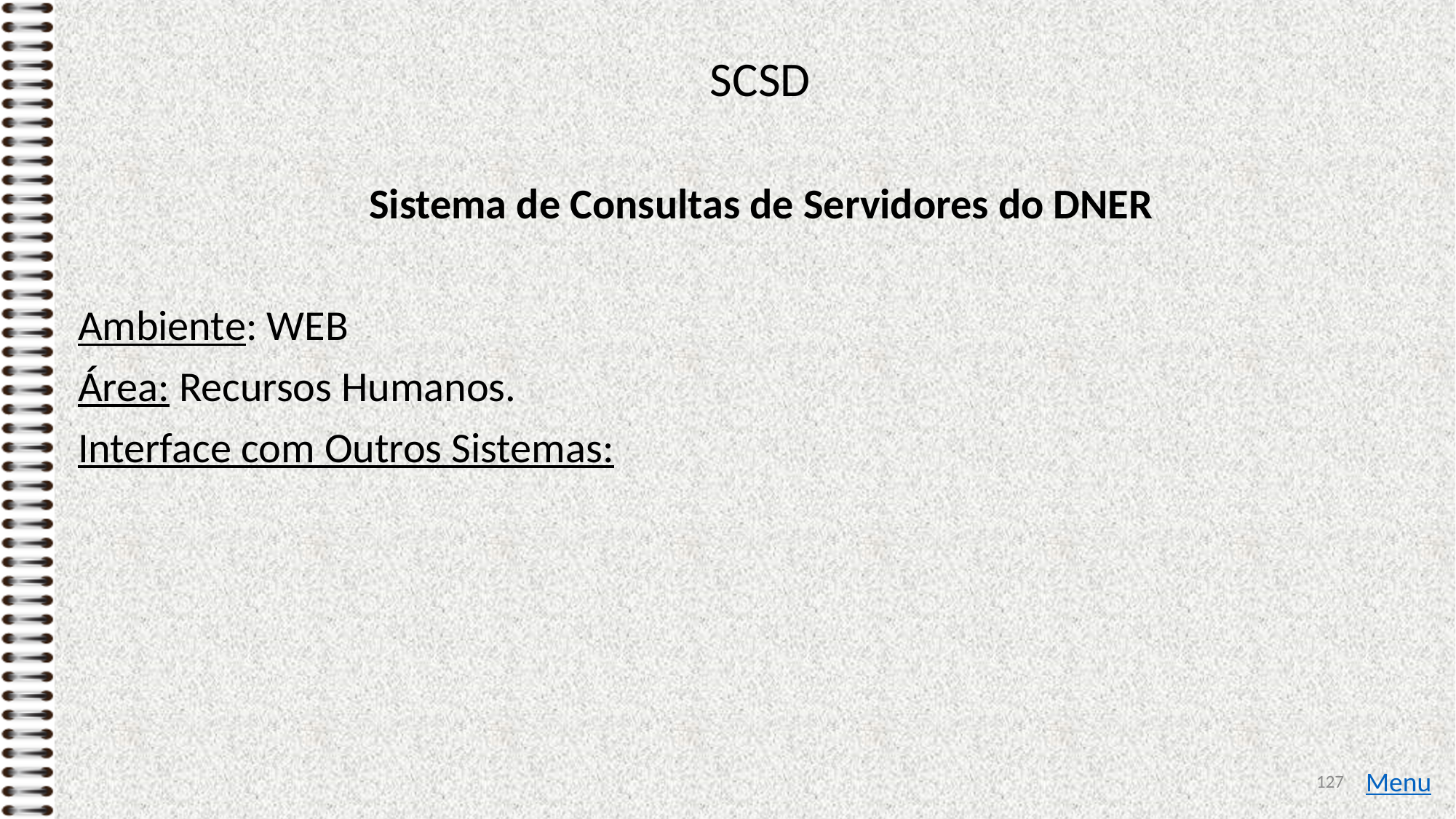

# SCSD

Sistema de Consultas de Servidores do DNER

Ambiente: WEB
Área: Recursos Humanos.
Interface com Outros Sistemas:

127
Menu